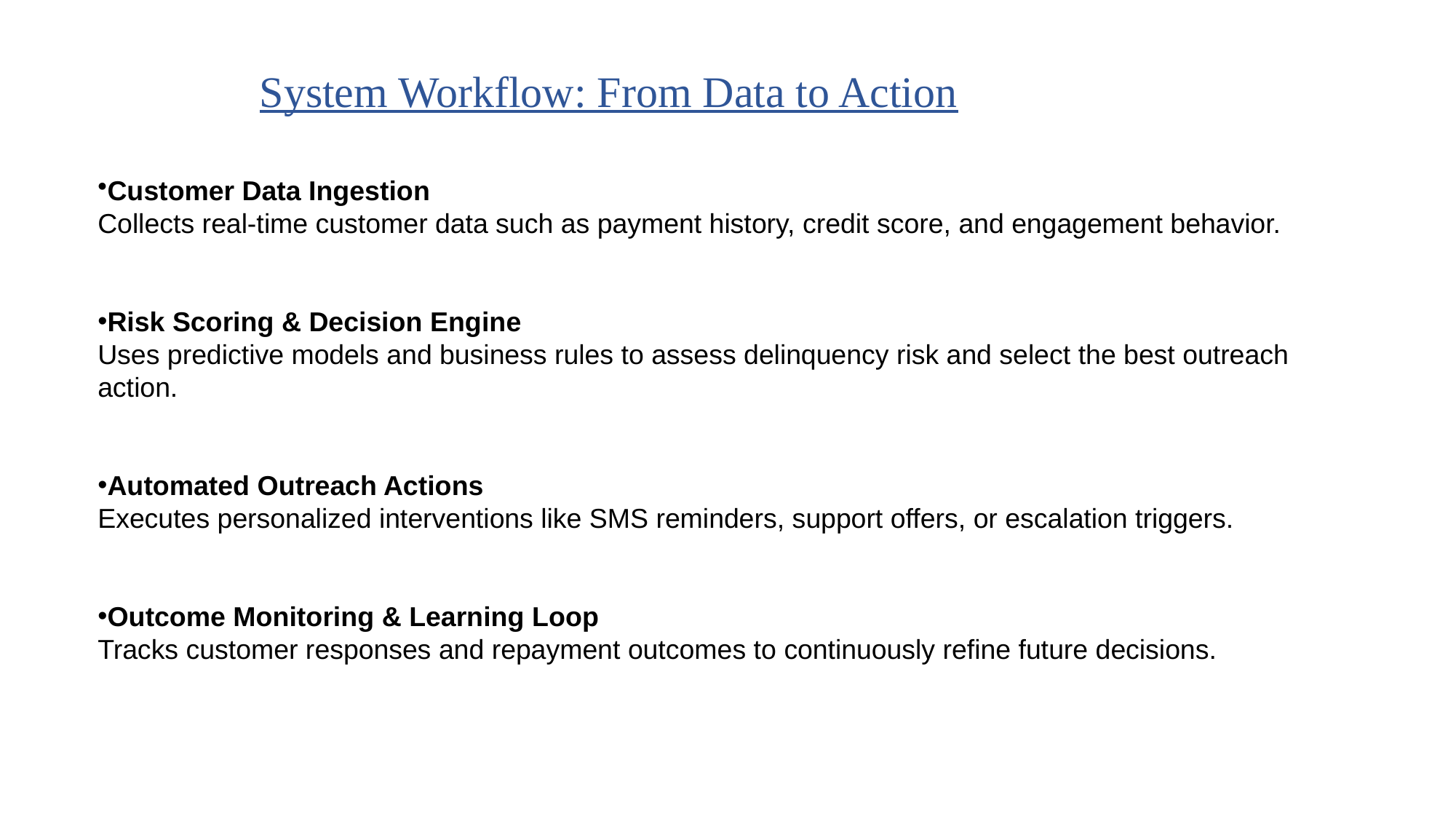

# System Workflow: From Data to Action
Customer Data Ingestion
Collects real-time customer data such as payment history, credit score, and engagement behavior.

Risk Scoring & Decision Engine
Uses predictive models and business rules to assess delinquency risk and select the best outreach action.

Automated Outreach Actions
Executes personalized interventions like SMS reminders, support offers, or escalation triggers.

Outcome Monitoring & Learning Loop
Tracks customer responses and repayment outcomes to continuously refine future decisions.